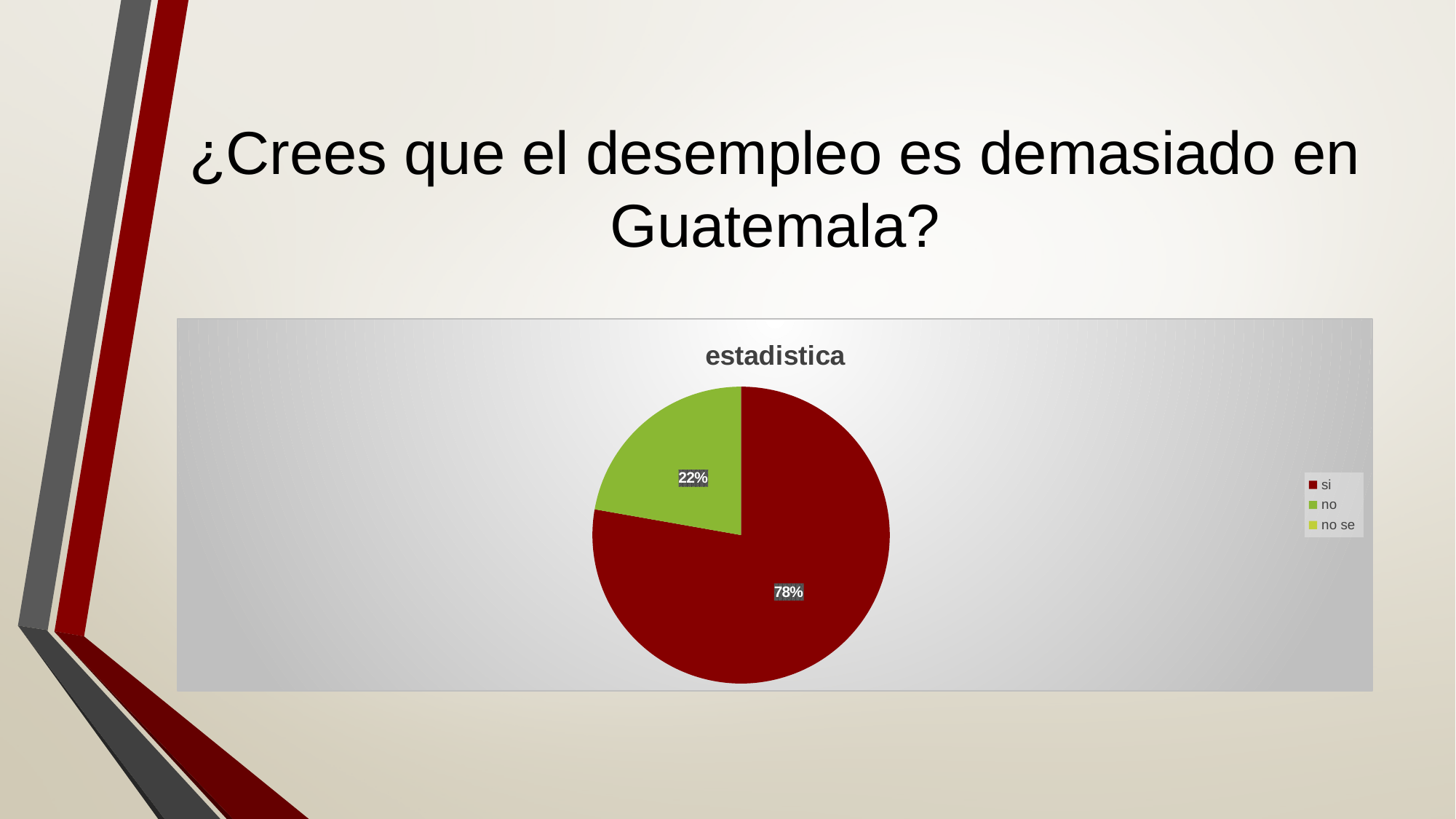

# ¿Crees que el desempleo es demasiado en Guatemala?

### Chart:

| Category | estadistica |
|---|---|
| si | 14.0 |
| no | 4.0 |
| no se  | 0.0 |